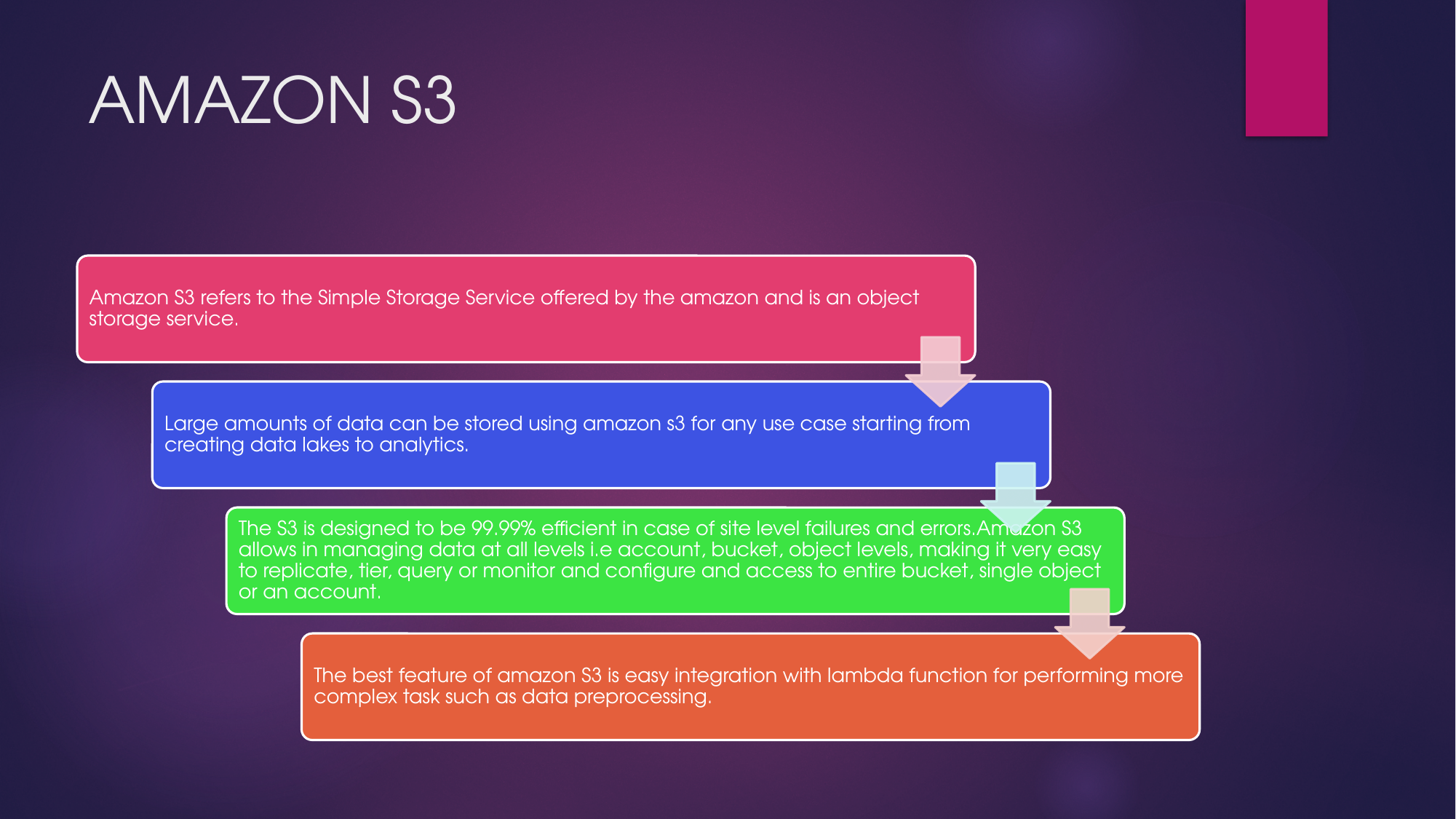

# AMAZON S3
Amazon S3 refers to the Simple Storage Service offered by the amazon and is an object storage service.
Large amounts of data can be stored using amazon s3 for any use case starting from creating data lakes to analytics.
The S3 is designed to be 99.99% efficient in case of site level failures and errors.Amazon S3 allows in managing data at all levels i.e account, bucket, object levels, making it very easy to replicate, tier, query or monitor and configure and access to entire bucket, single object or an account.
The best feature of amazon S3 is easy integration with lambda function for performing more complex task such as data preprocessing.